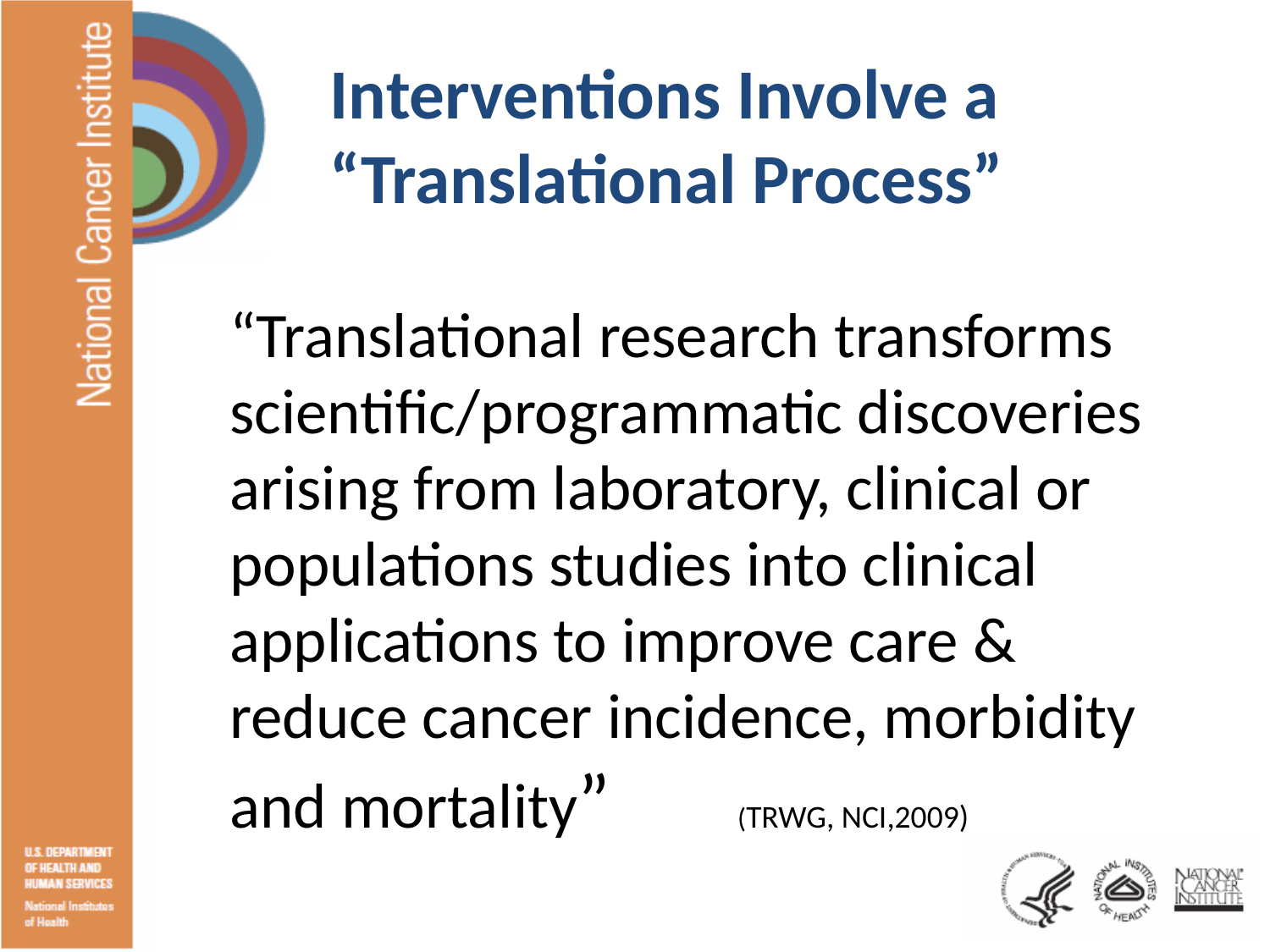

Interventions Involve a
	“Translational Process”
# “Translational research transforms scientific/programmatic discoveries arising from laboratory, clinical or populations studies into clinical applications to improve care & reduce cancer incidence, morbidity and mortality”	(TRWG, NCI,2009)